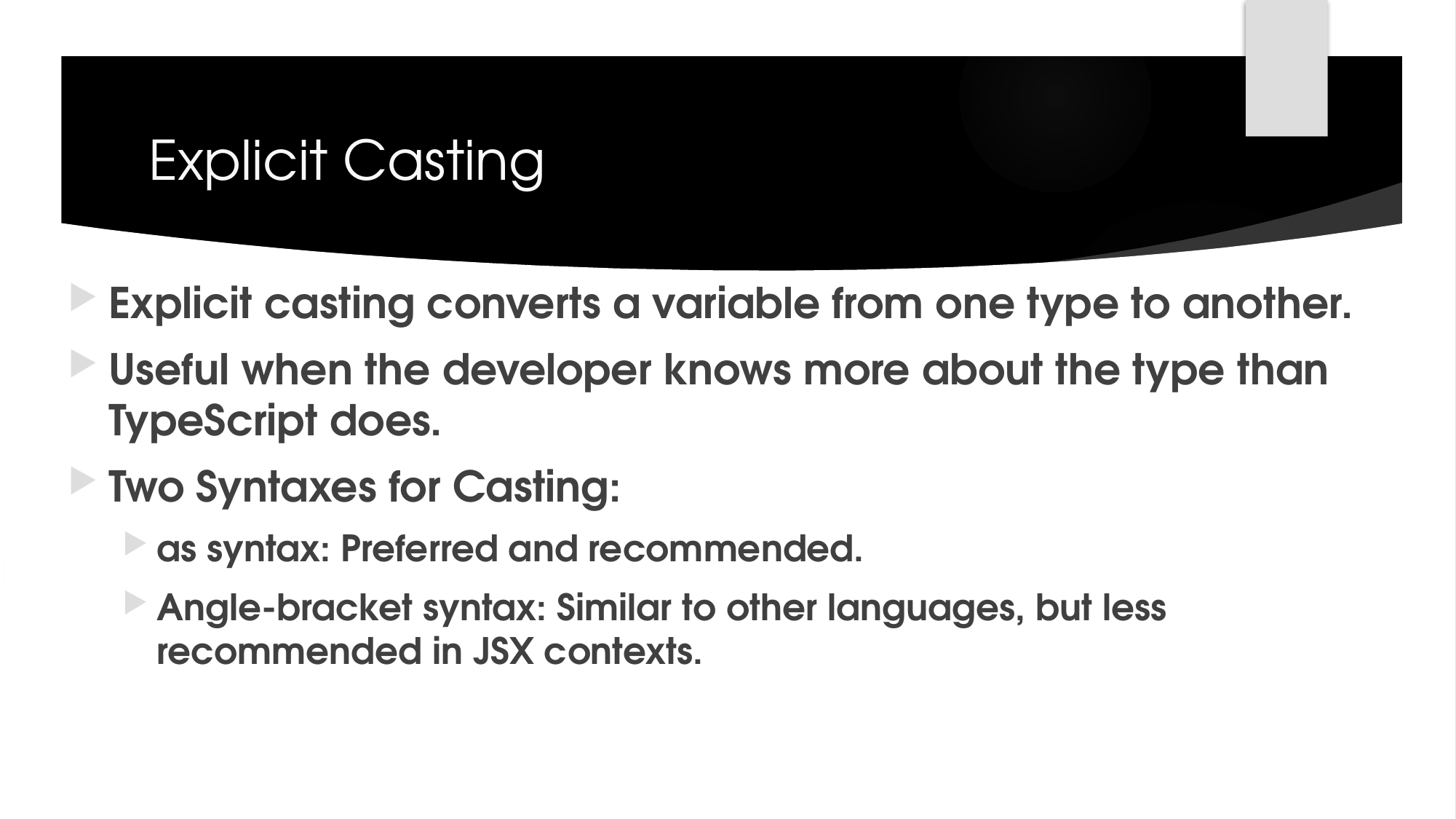

# Explicit Casting
Explicit casting converts a variable from one type to another.
Useful when the developer knows more about the type than TypeScript does.
Two Syntaxes for Casting:
as syntax: Preferred and recommended.
Angle-bracket syntax: Similar to other languages, but less recommended in JSX contexts.